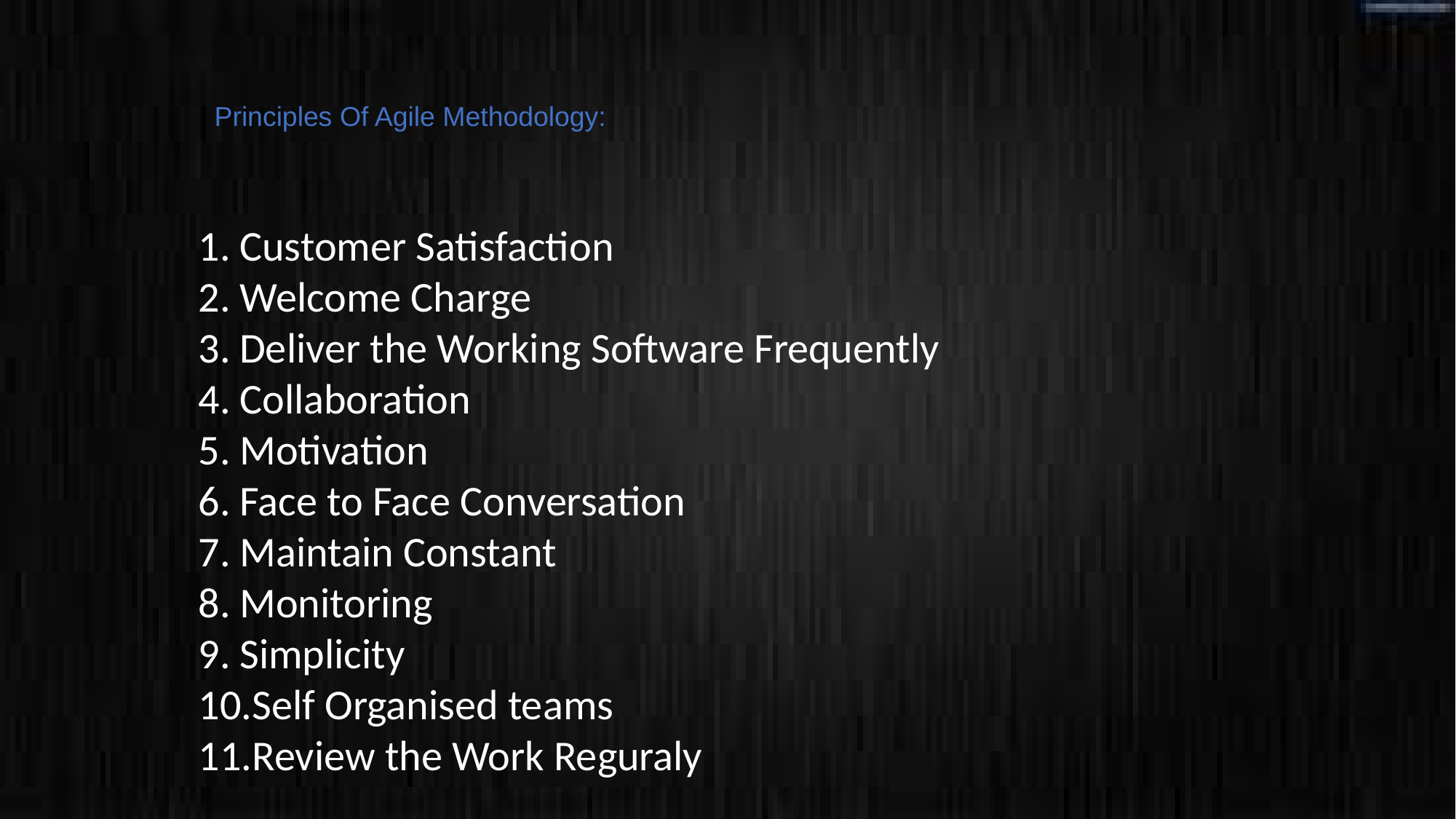

Principles Of Agile Methodology:
Customer Satisfaction
Welcome Charge
Deliver the Working Software Frequently
Collaboration
Motivation
Face to Face Conversation
Maintain Constant
Monitoring
Simplicity
Self Organised teams
Review the Work Reguraly